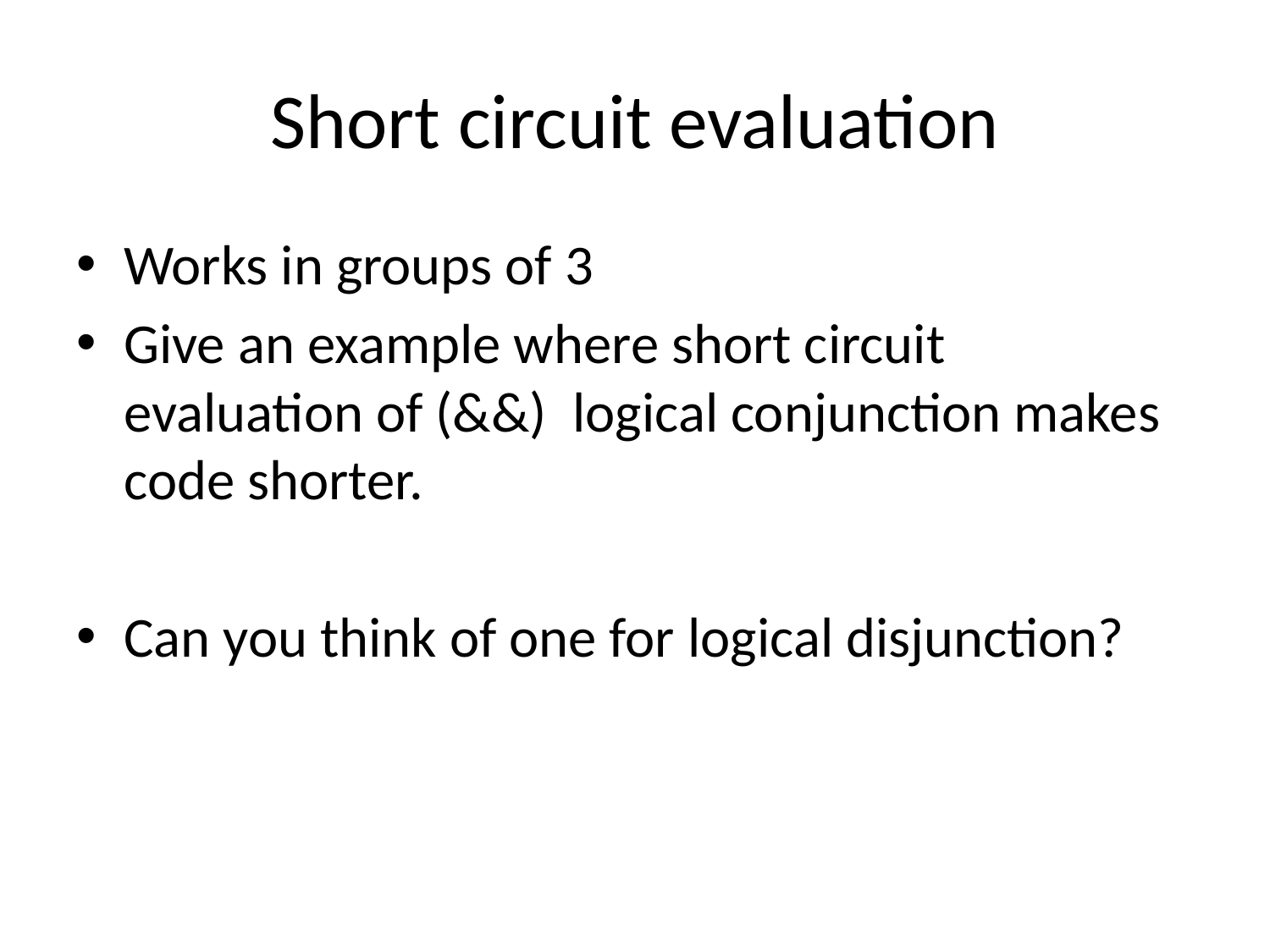

# Short circuit evaluation
Works in groups of 3
Give an example where short circuit evaluation of (&&)  logical conjunction makes code shorter.

Can you think of one for logical disjunction?